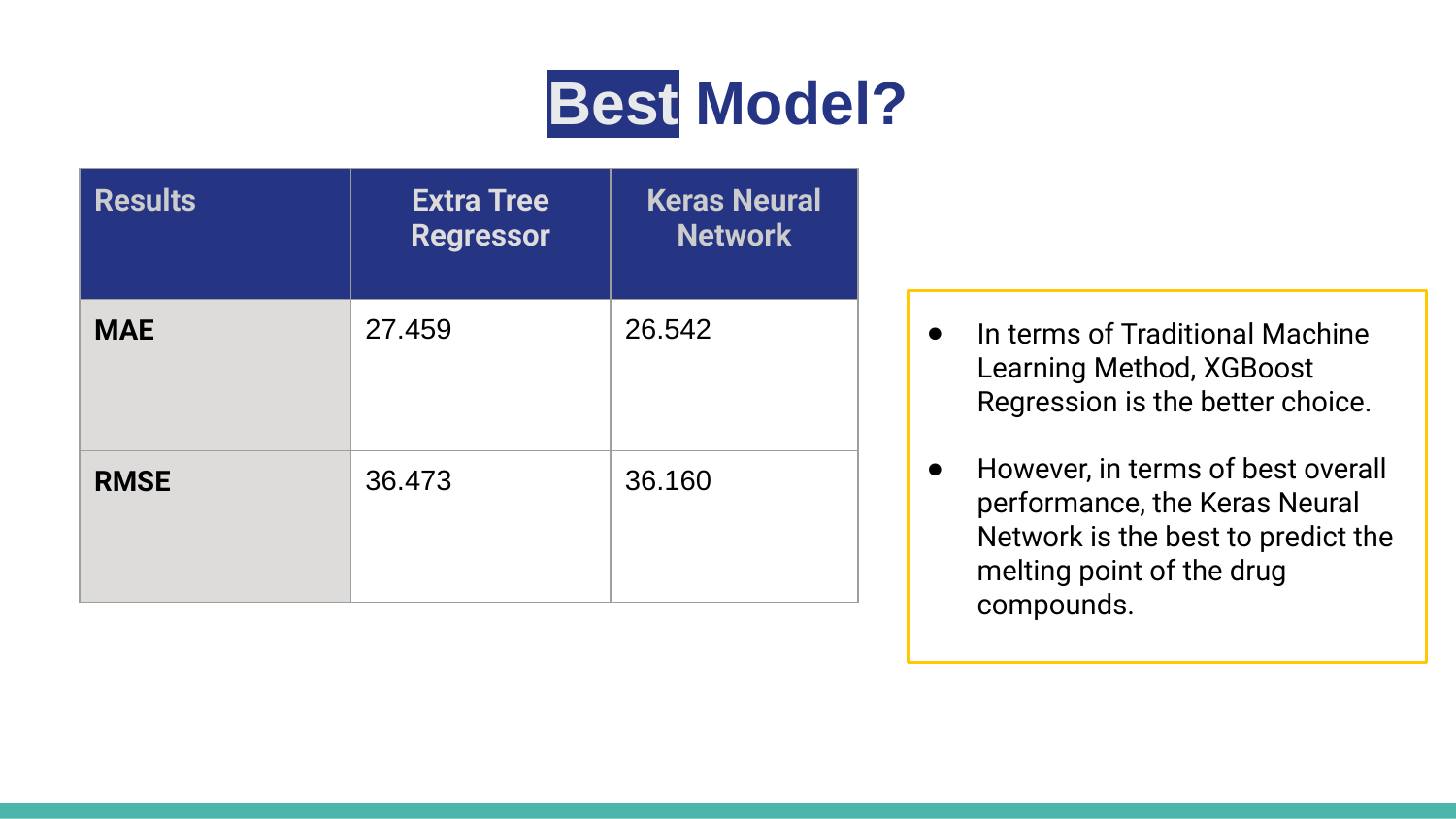

# Best Model?
| Results | Extra Tree Regressor | Keras Neural Network |
| --- | --- | --- |
| MAE | 27.459 | 26.542 |
| RMSE | 36.473 | 36.160 |

In terms of Traditional Machine Learning Method, XGBoost Regression is the better choice.

However, in terms of best overall performance, the Keras Neural Network is the best to predict the melting point of the drug compounds.